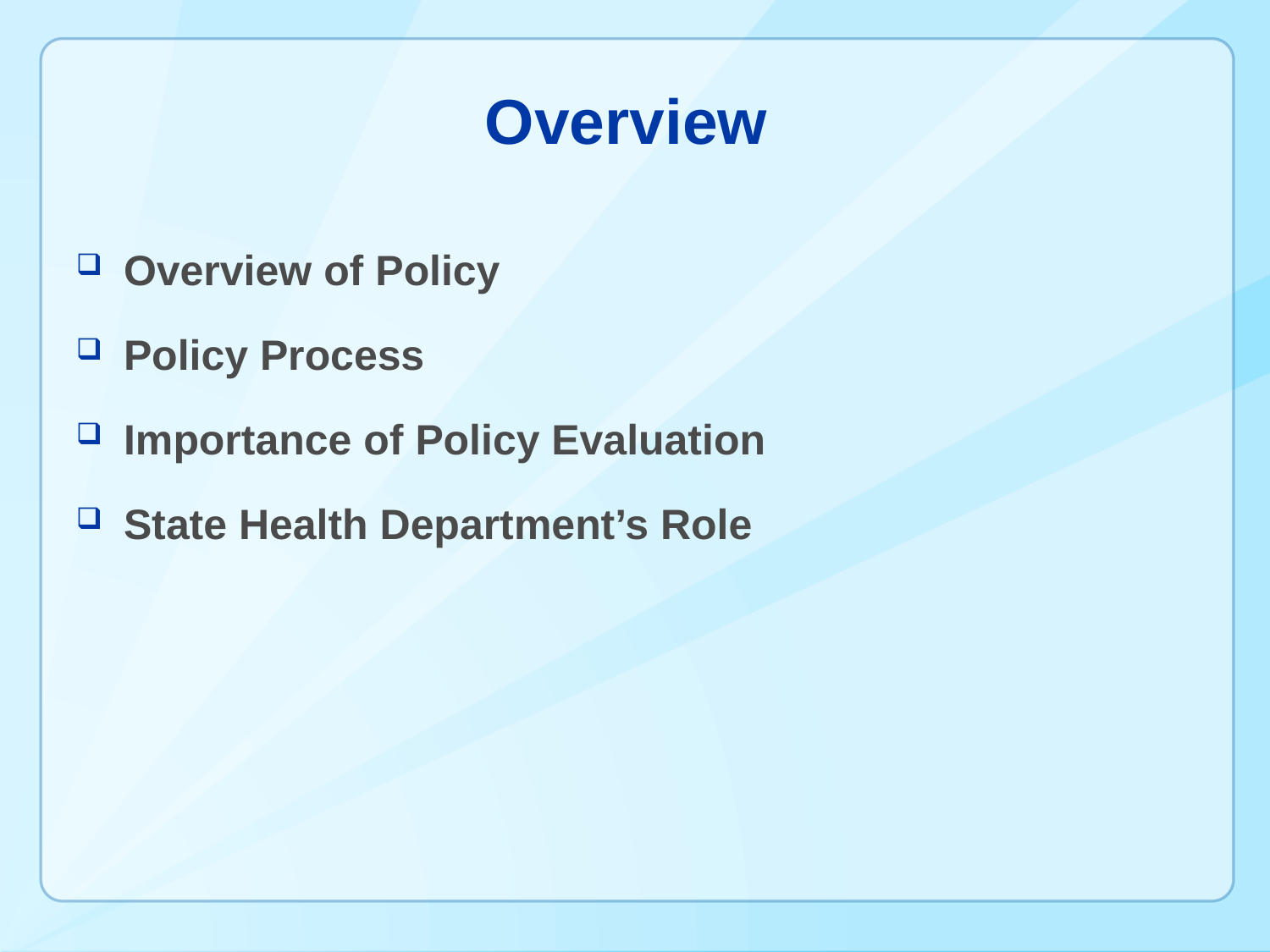

# Overview
Overview of Policy
Policy Process
Importance of Policy Evaluation
State Health Department’s Role